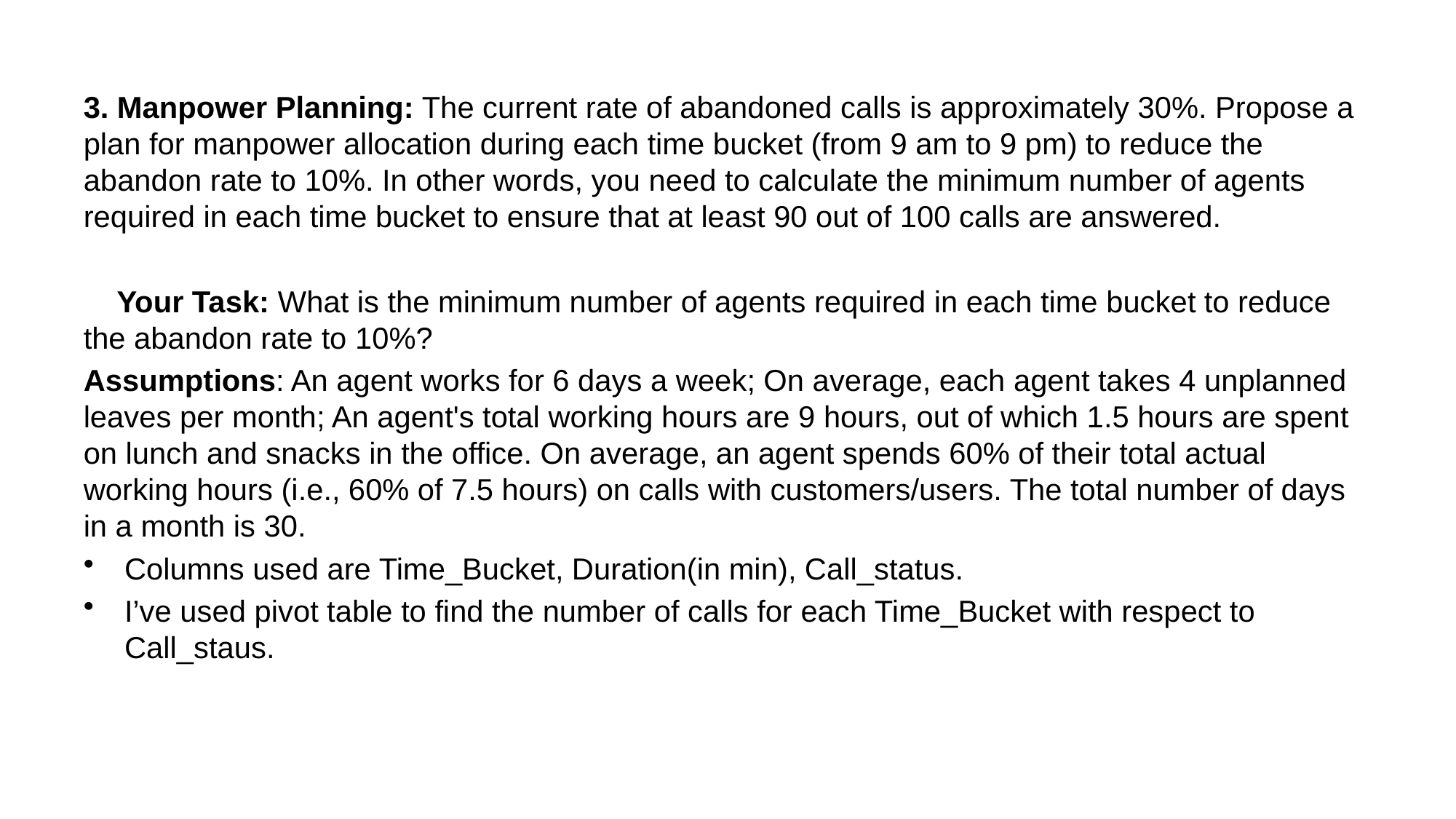

3. Manpower Planning: The current rate of abandoned calls is approximately 30%. Propose a plan for manpower allocation during each time bucket (from 9 am to 9 pm) to reduce the abandon rate to 10%. In other words, you need to calculate the minimum number of agents required in each time bucket to ensure that at least 90 out of 100 calls are answered.

    Your Task: What is the minimum number of agents required in each time bucket to reduce the abandon rate to 10%?
Assumptions: An agent works for 6 days a week; On average, each agent takes 4 unplanned leaves per month; An agent's total working hours are 9 hours, out of which 1.5 hours are spent on lunch and snacks in the office. On average, an agent spends 60% of their total actual working hours (i.e., 60% of 7.5 hours) on calls with customers/users. The total number of days in a month is 30.
Columns used are Time_Bucket, Duration(in min), Call_status.
I’ve used pivot table to find the number of calls for each Time_Bucket with respect to Call_staus.